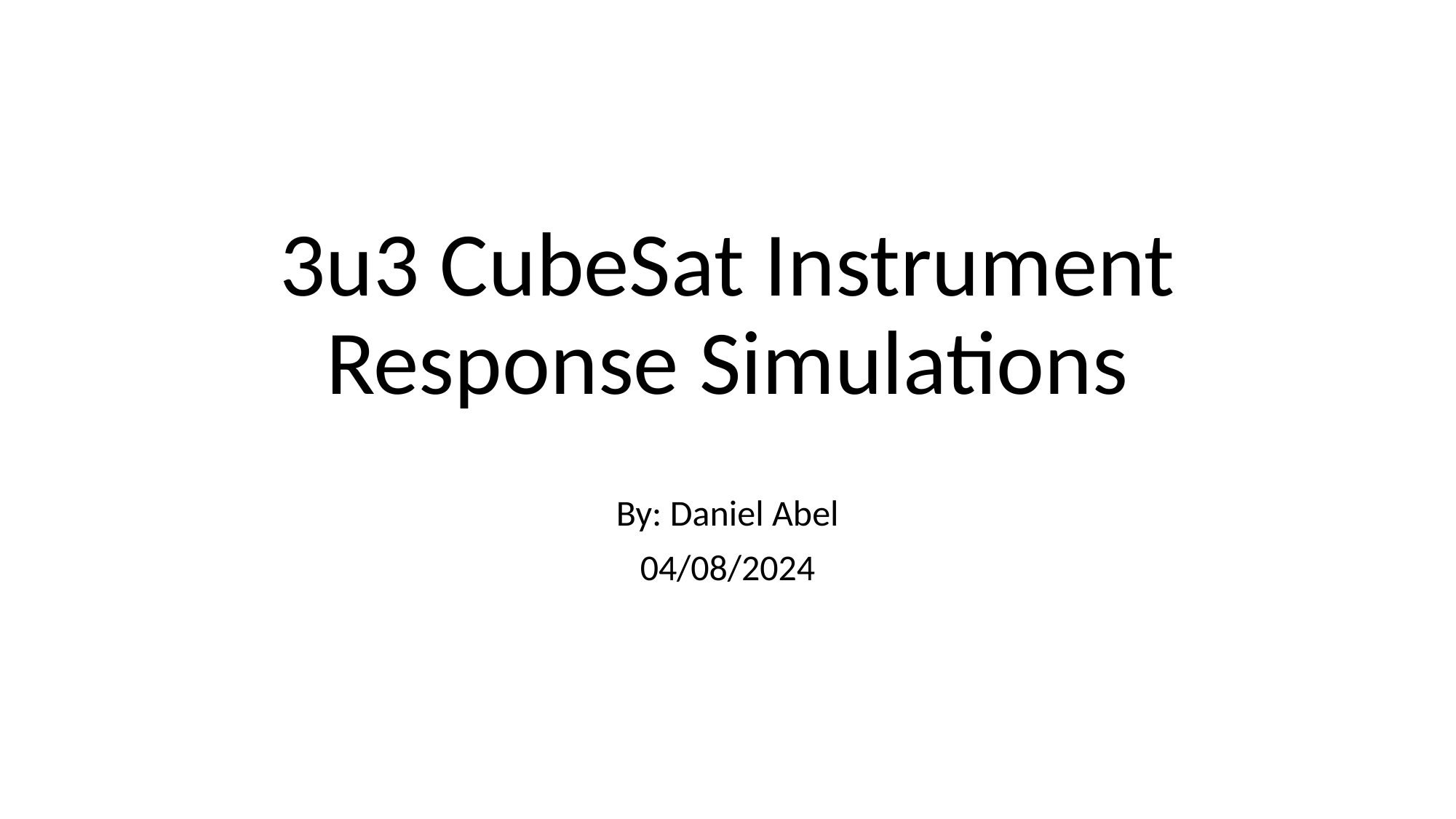

# 3u3 CubeSat Instrument Response Simulations

By: Daniel Abel
04/08/2024